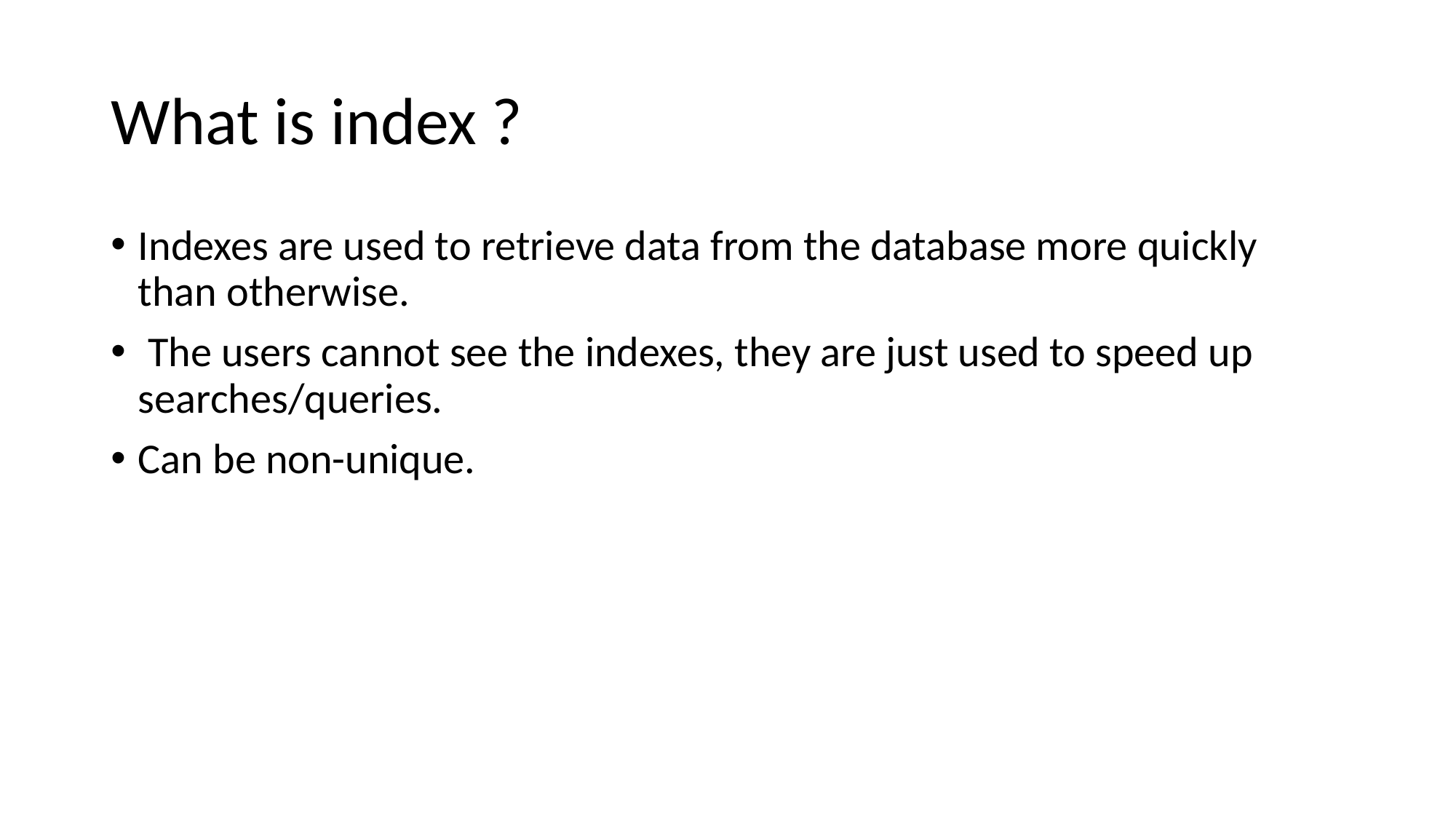

# What is index ?
Indexes are used to retrieve data from the database more quickly than otherwise.
 The users cannot see the indexes, they are just used to speed up searches/queries.
Can be non-unique.